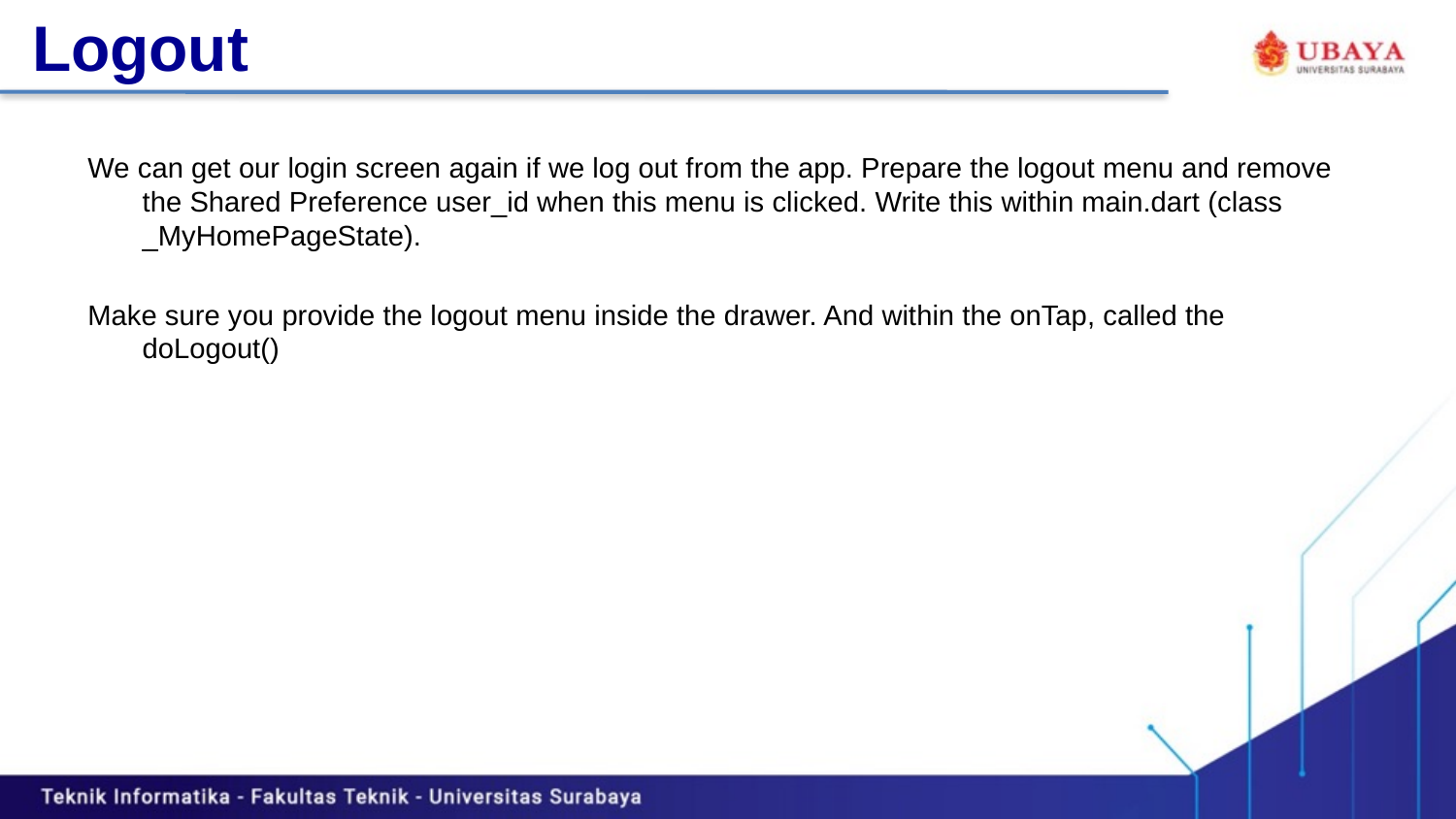

Logout

We can get our login screen again if we log out from the app. Prepare the logout menu and remove the Shared Preference user_id when this menu is clicked. Write this within main.dart (class _MyHomePageState).

Make sure you provide the logout menu inside the drawer. And within the onTap, called the doLogout()